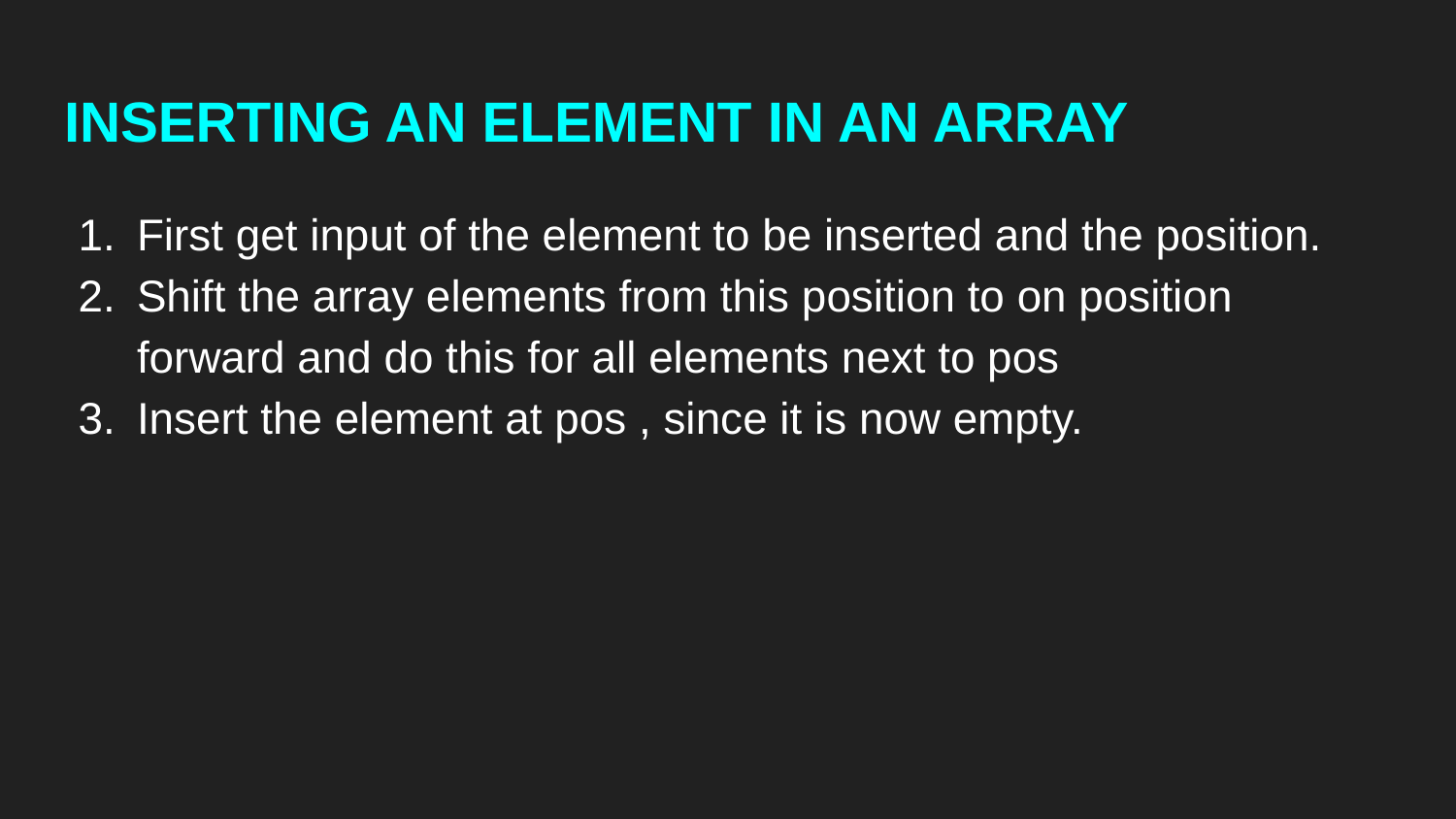

# INSERTING AN ELEMENT IN AN ARRAY
First get input of the element to be inserted and the position.
Shift the array elements from this position to on position forward and do this for all elements next to pos
Insert the element at pos , since it is now empty.